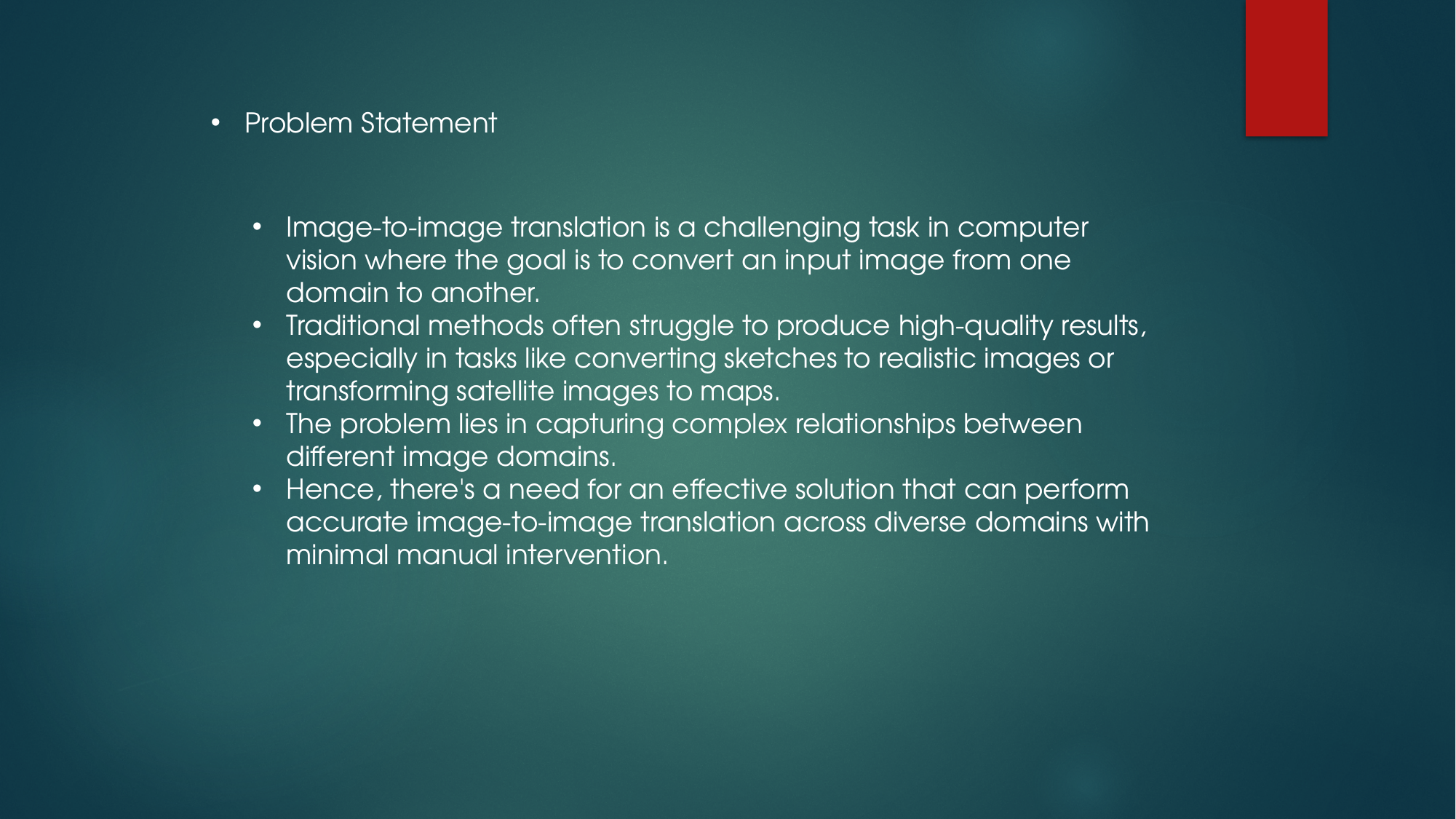

Problem Statement
Image-to-image translation is a challenging task in computer vision where the goal is to convert an input image from one domain to another.
Traditional methods often struggle to produce high-quality results, especially in tasks like converting sketches to realistic images or transforming satellite images to maps.
The problem lies in capturing complex relationships between different image domains.
Hence, there's a need for an effective solution that can perform accurate image-to-image translation across diverse domains with minimal manual intervention.